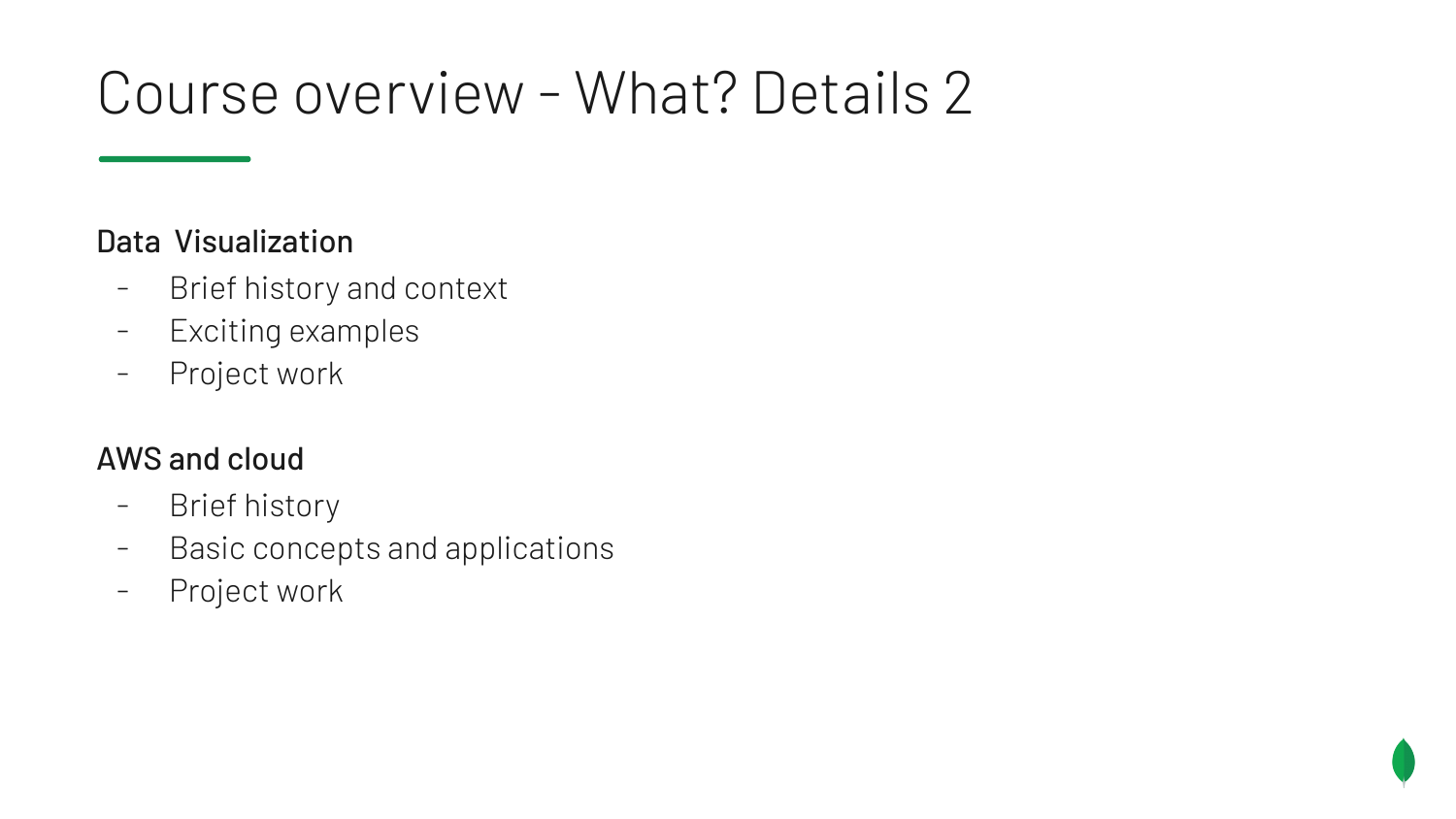

Course overview - What? Details 2
Data  Visualization
Brief history and context
Exciting examples
Project work

AWS and cloud
Brief history
Basic concepts and applications
Project work